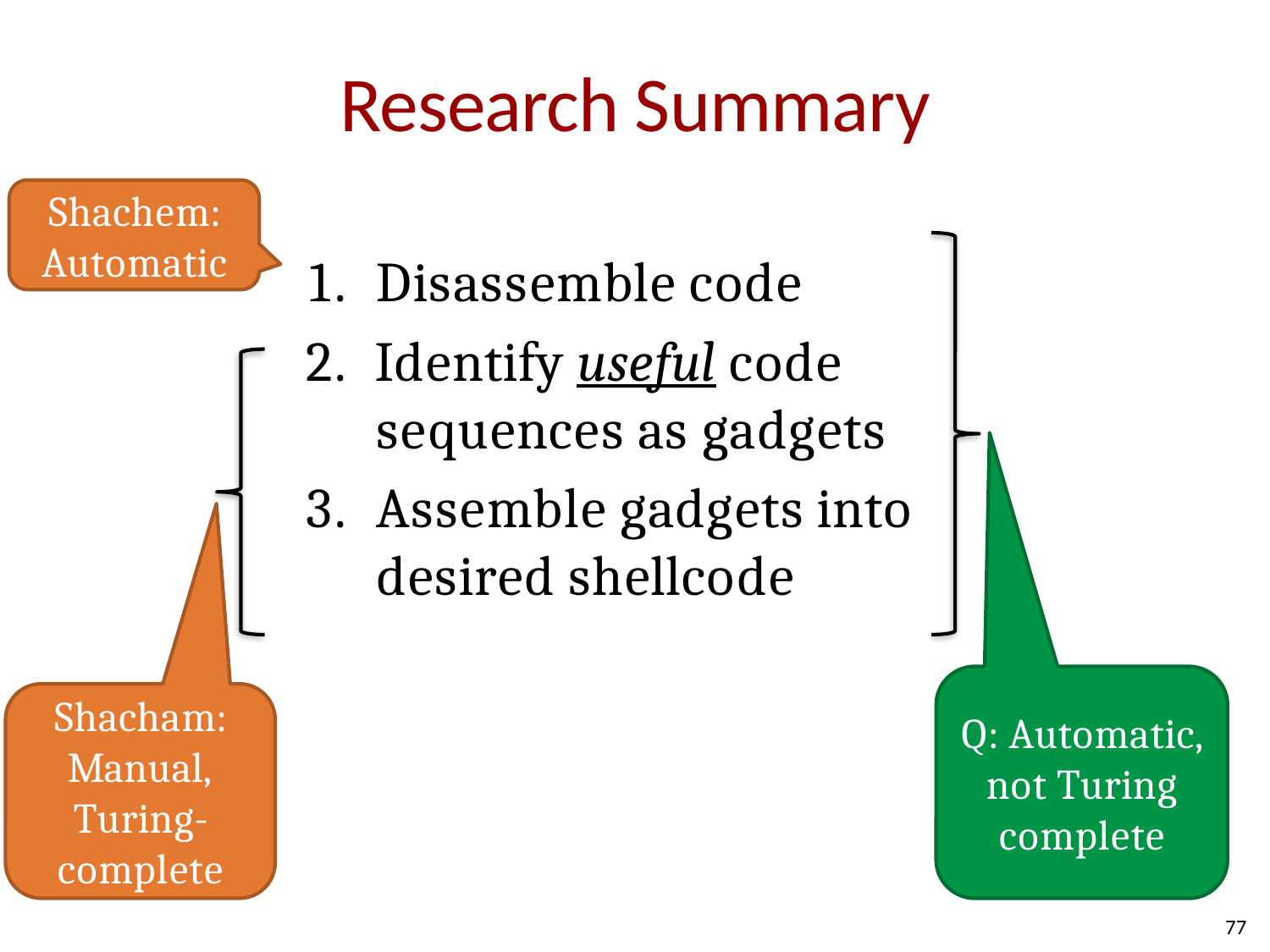

# Research Summary
Shachem:
Automatic

Disassemble code
Identify useful code sequences as gadgets
Assemble gadgets into desired shellcode

Q: Automatic, not Turing complete
Shacham:
Manual, Turing-complete
77